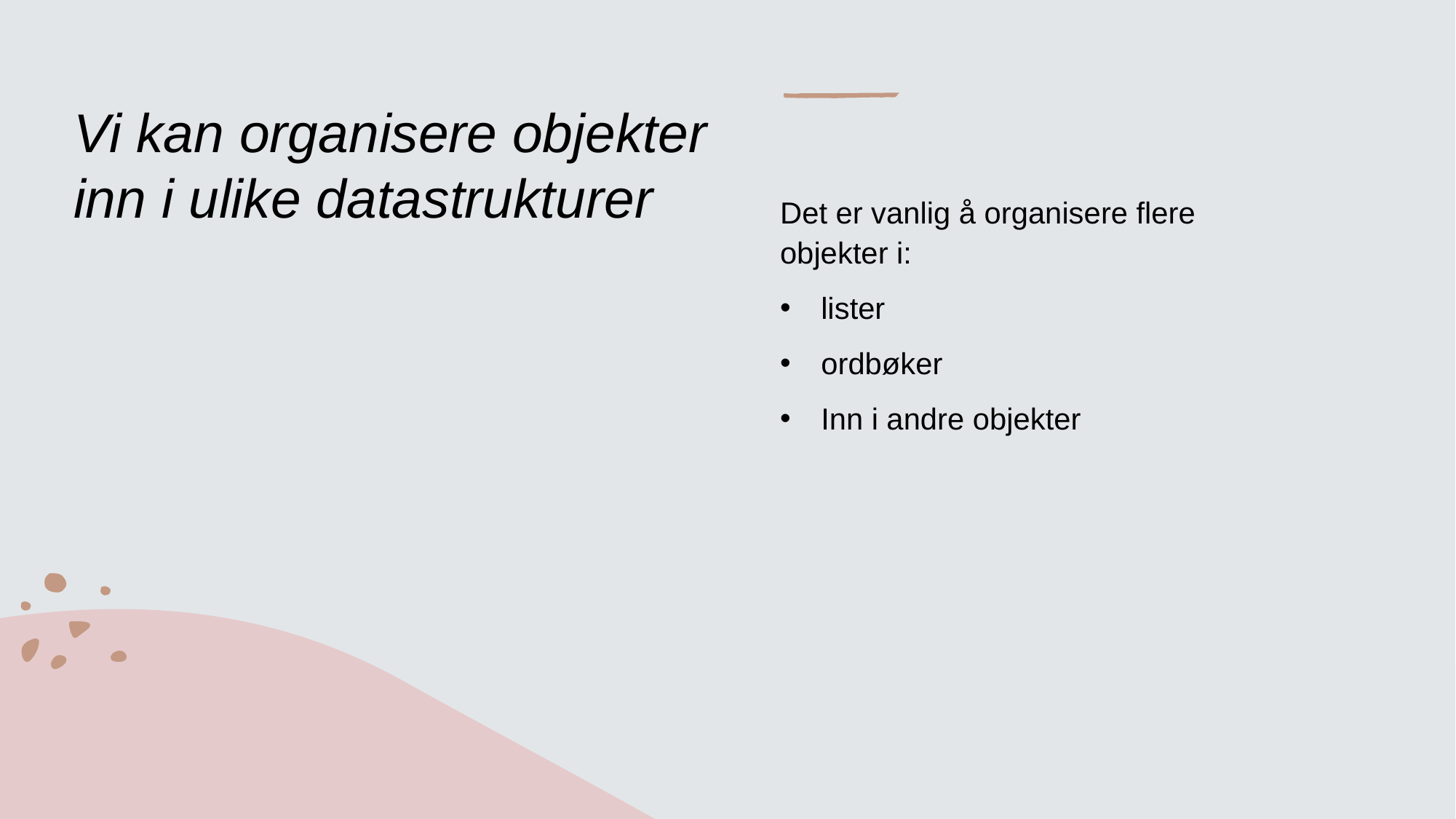

# Vi kan organisere objekter inn i ulike datastrukturer

Det er vanlig å organisere flere objekter i:
lister
ordbøker
Inn i andre objekter